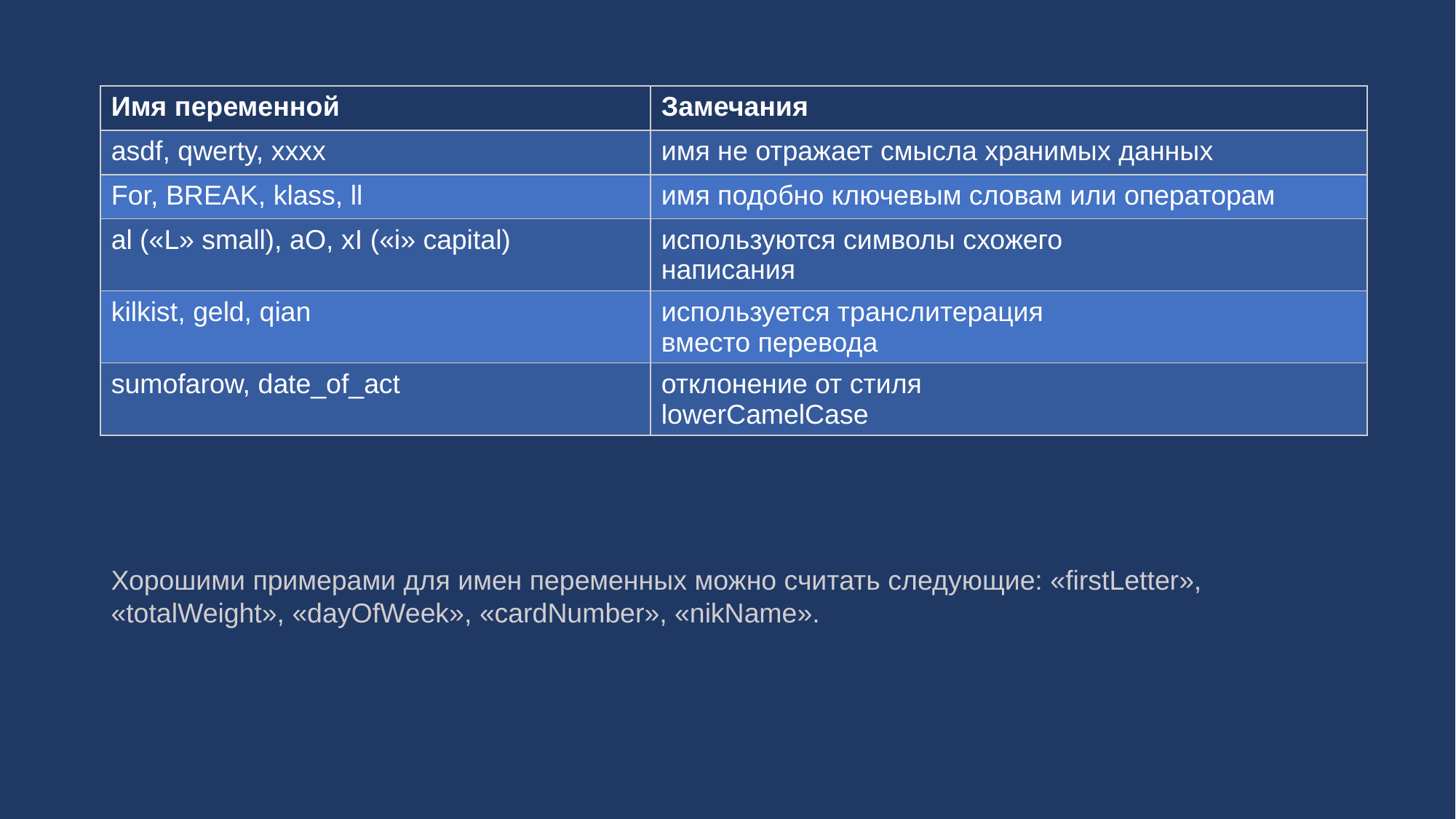

| Имя переменной | Замечания |
| --- | --- |
| asdf, qwerty, xxxx | имя не отражает смысла хранимых данных |
| For, BREAK, klass, ll | имя подобно ключевым словам или операторам |
| al («L» small), aO, xI («i» capital) | используются символы схожего написания |
| kilkist, geld, qian | используется транслитерация вместо перевода |
| sumofarow, date\_of\_act | отклонение от стиля lowerCamelCase |
Хорошими примерами для имен переменных можно считать следующие: «firstLetter», «totalWeight», «dayOfWeek», «cardNumber», «nikName».